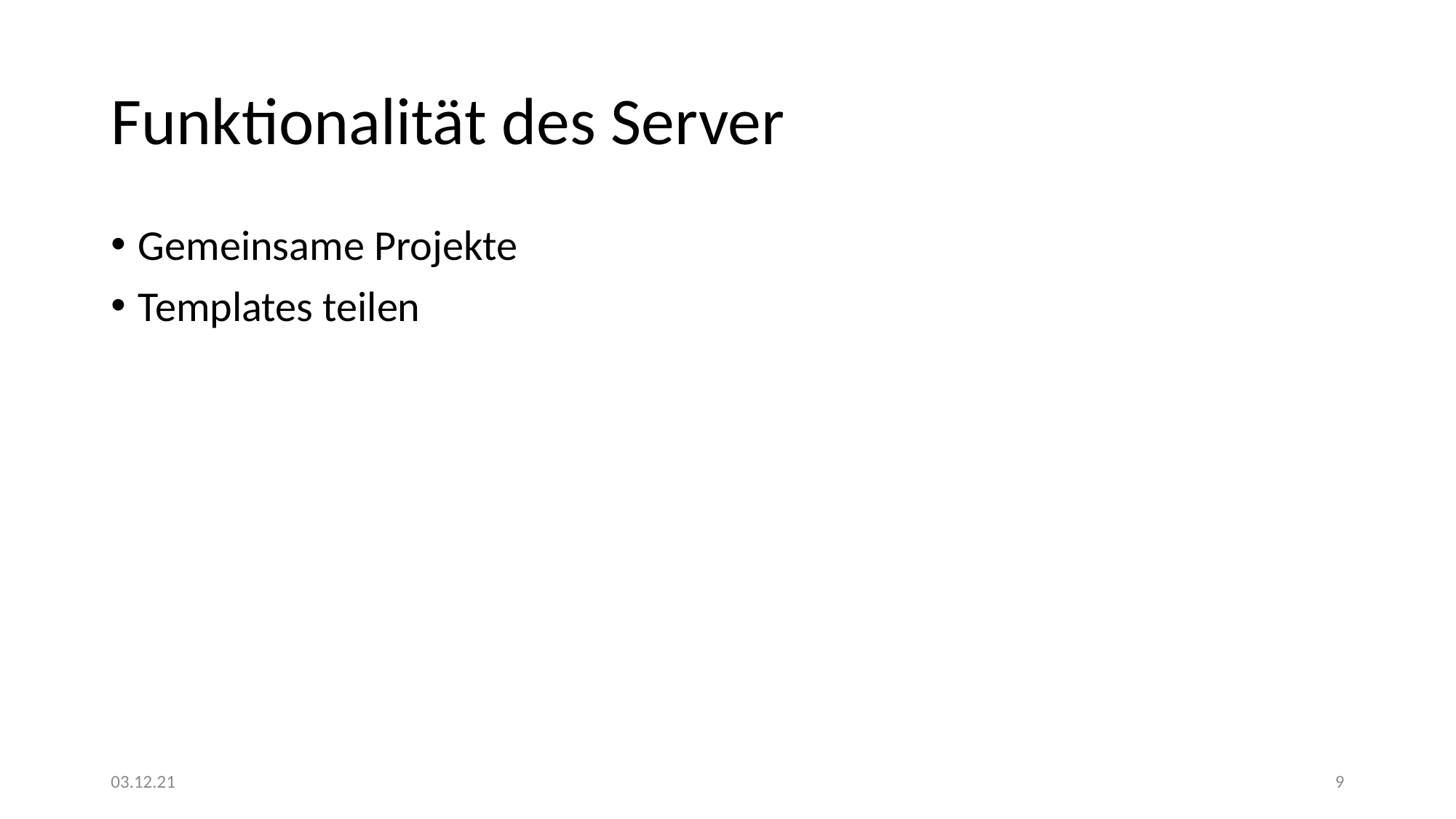

# Funktionalität des Server
Gemeinsame Projekte
Templates teilen

03.12.21
9